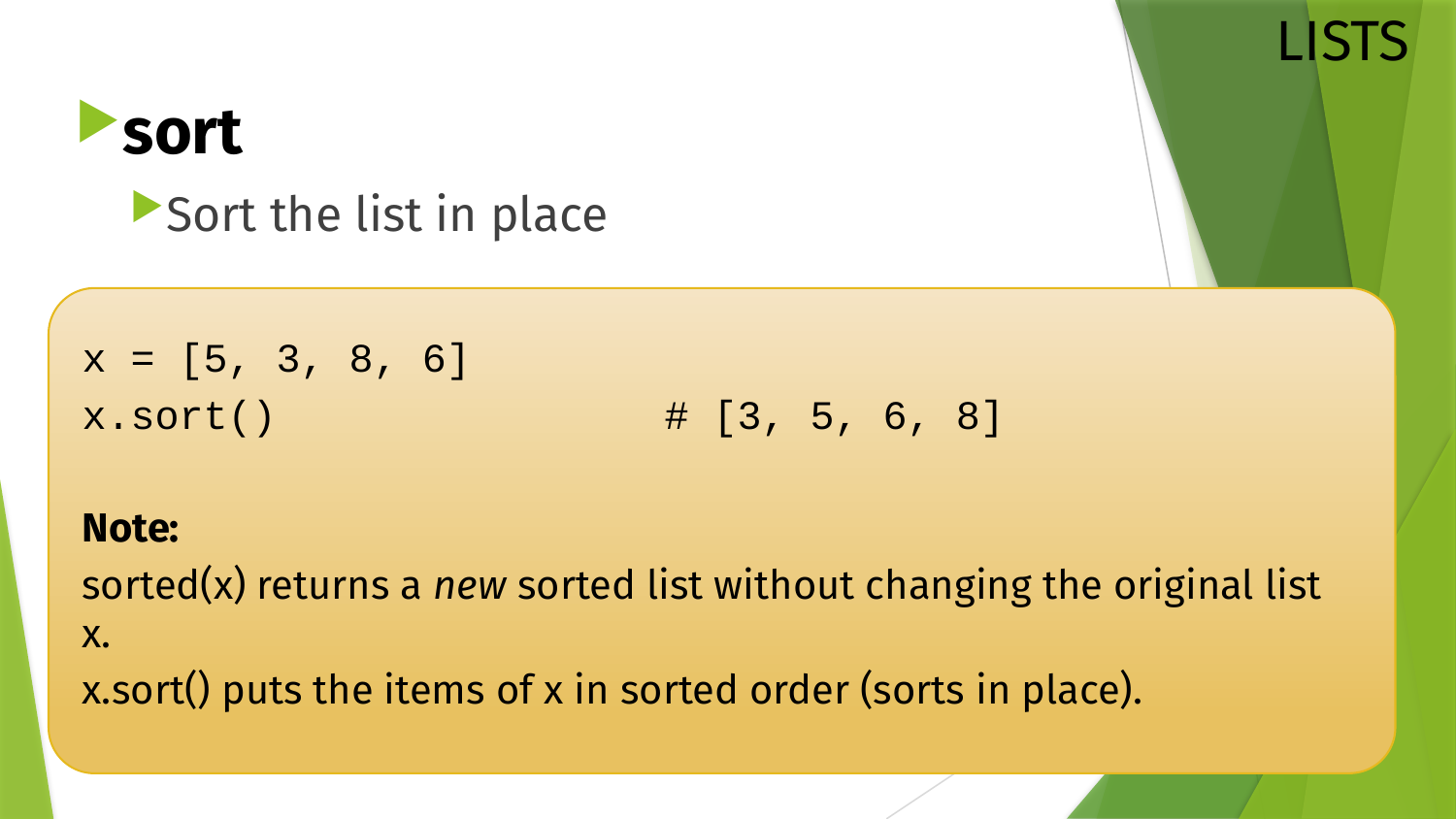

# LISTS
sort
Sort the list in place

x = [5, 3, 8, 6]
x.sort()			# [3, 5, 6, 8]

Note:
sorted(x) returns a new sorted list without changing the original list x.
x.sort() puts the items of x in sorted order (sorts in place).